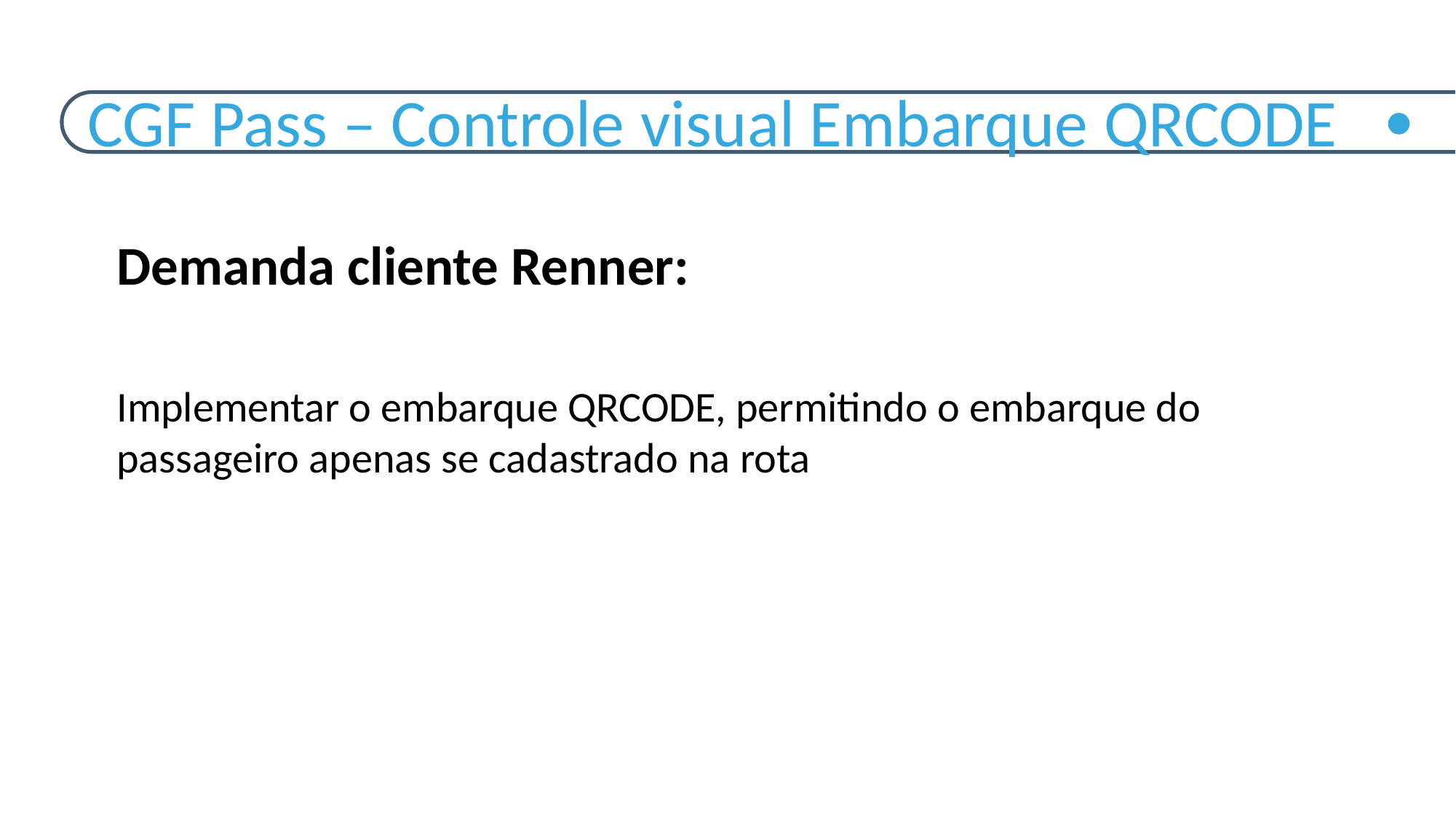

# CGF Pass – Controle visual Embarque QRCODE

Demanda cliente Renner:

Implementar o embarque QRCODE, permitindo o embarque do passageiro apenas se cadastrado na rota